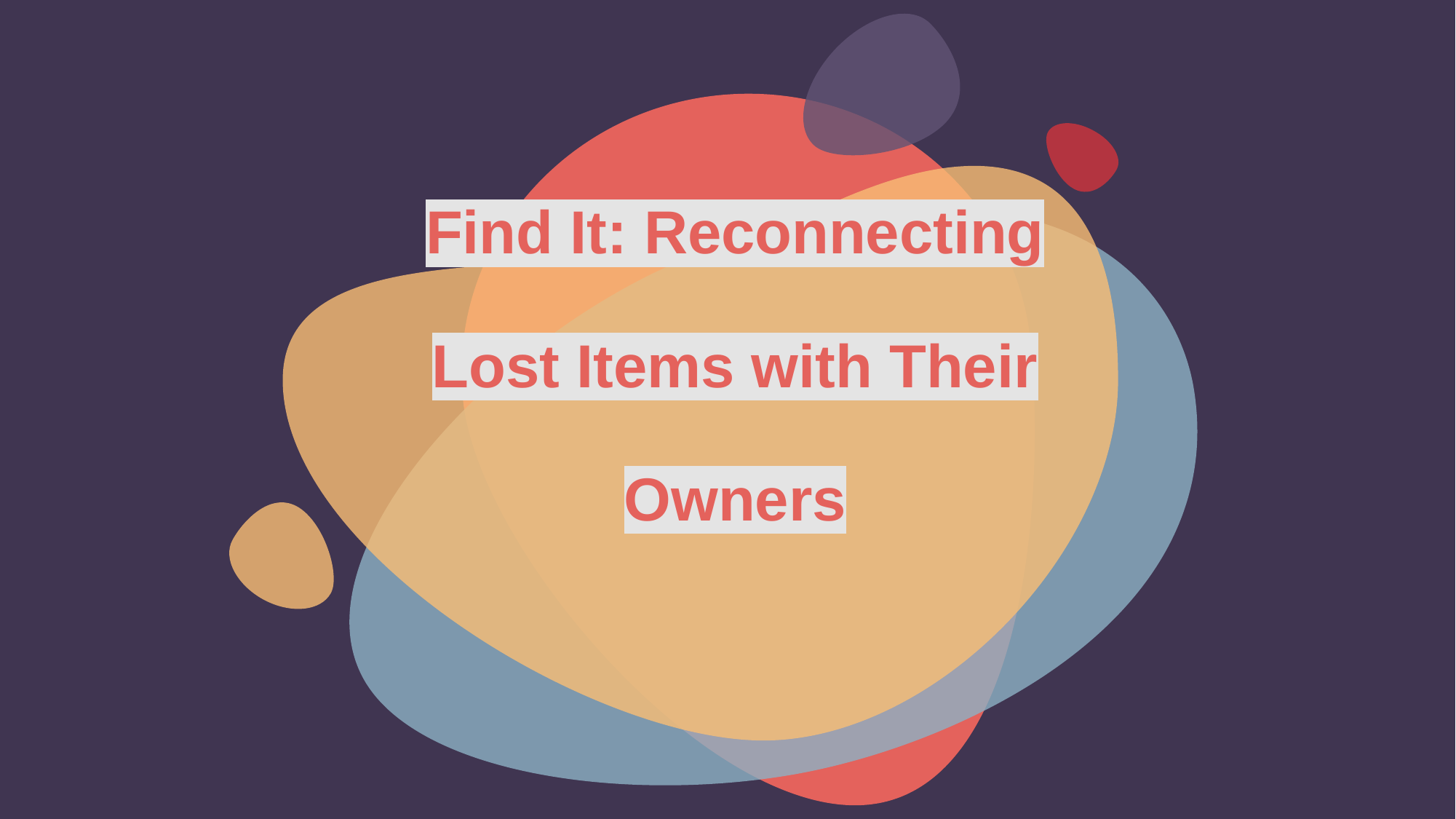

# Find It: Reconnecting Lost Items with Their Owners